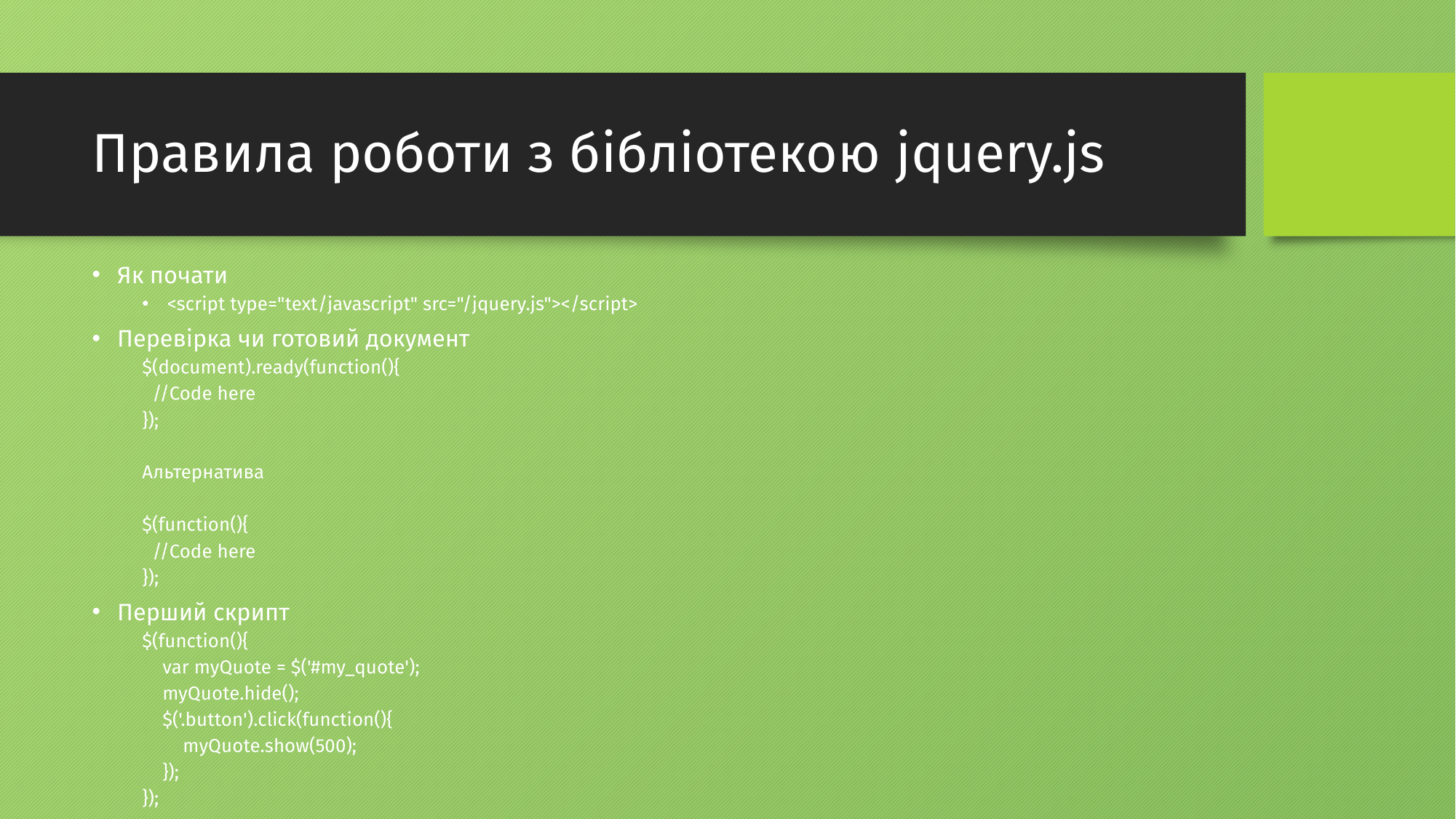

# Правила роботи з бібліотекою jquery.js
Як почати
<script type="text/javascript" src="/jquery.js"></script>
Перевірка чи готовий документ
$(document).ready(function(){
  //Code here
});

Альтернатива

$(function(){
  //Code here
});
Перший скрипт
$(function(){
    var myQuote = $('#my_quote');
    myQuote.hide();
    $('.button').click(function(){
        myQuote.show(500);
    });
});